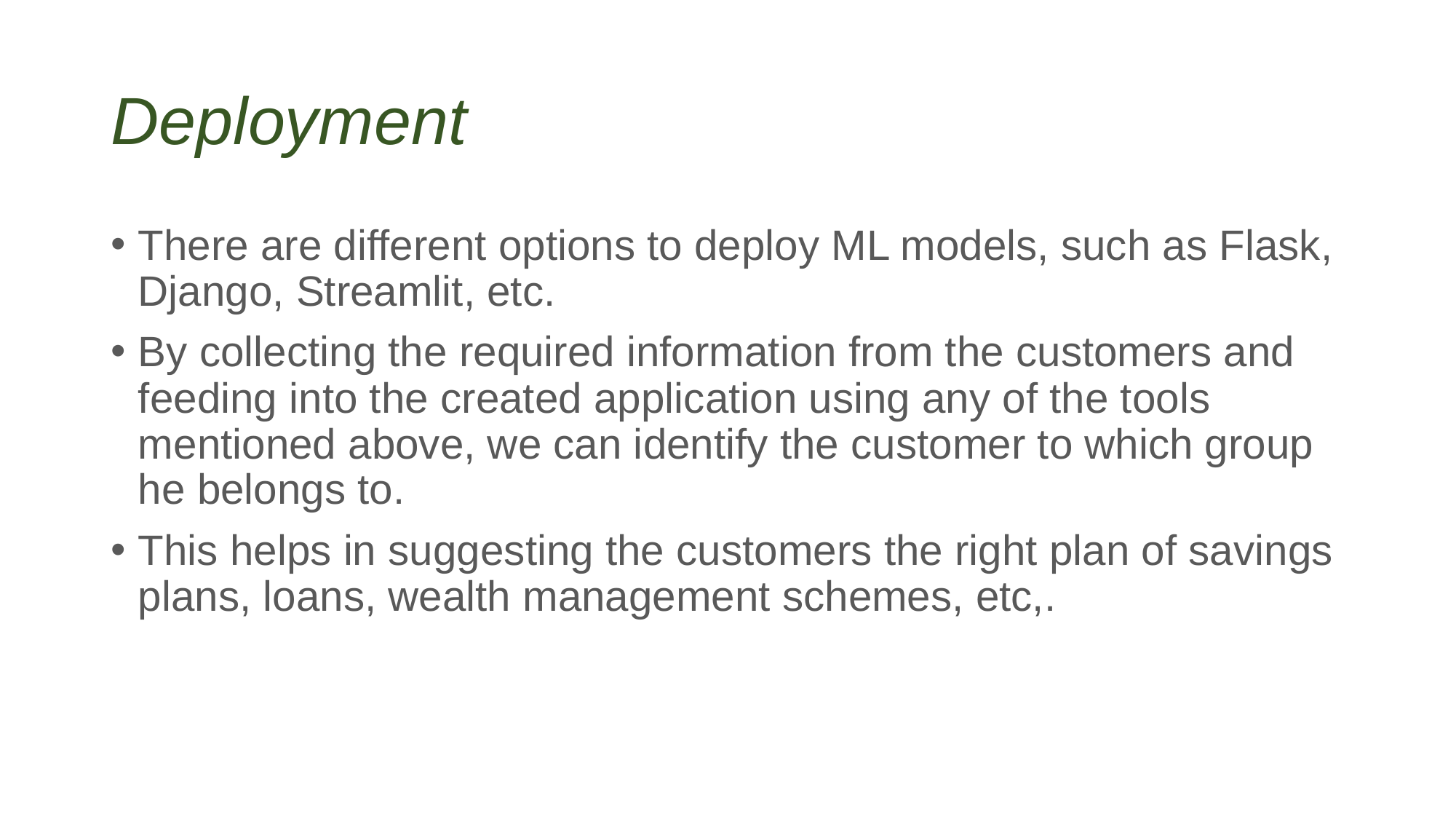

# Deployment
There are different options to deploy ML models, such as Flask, Django, Streamlit, etc.
By collecting the required information from the customers and feeding into the created application using any of the tools mentioned above, we can identify the customer to which group he belongs to.
This helps in suggesting the customers the right plan of savings plans, loans, wealth management schemes, etc,.